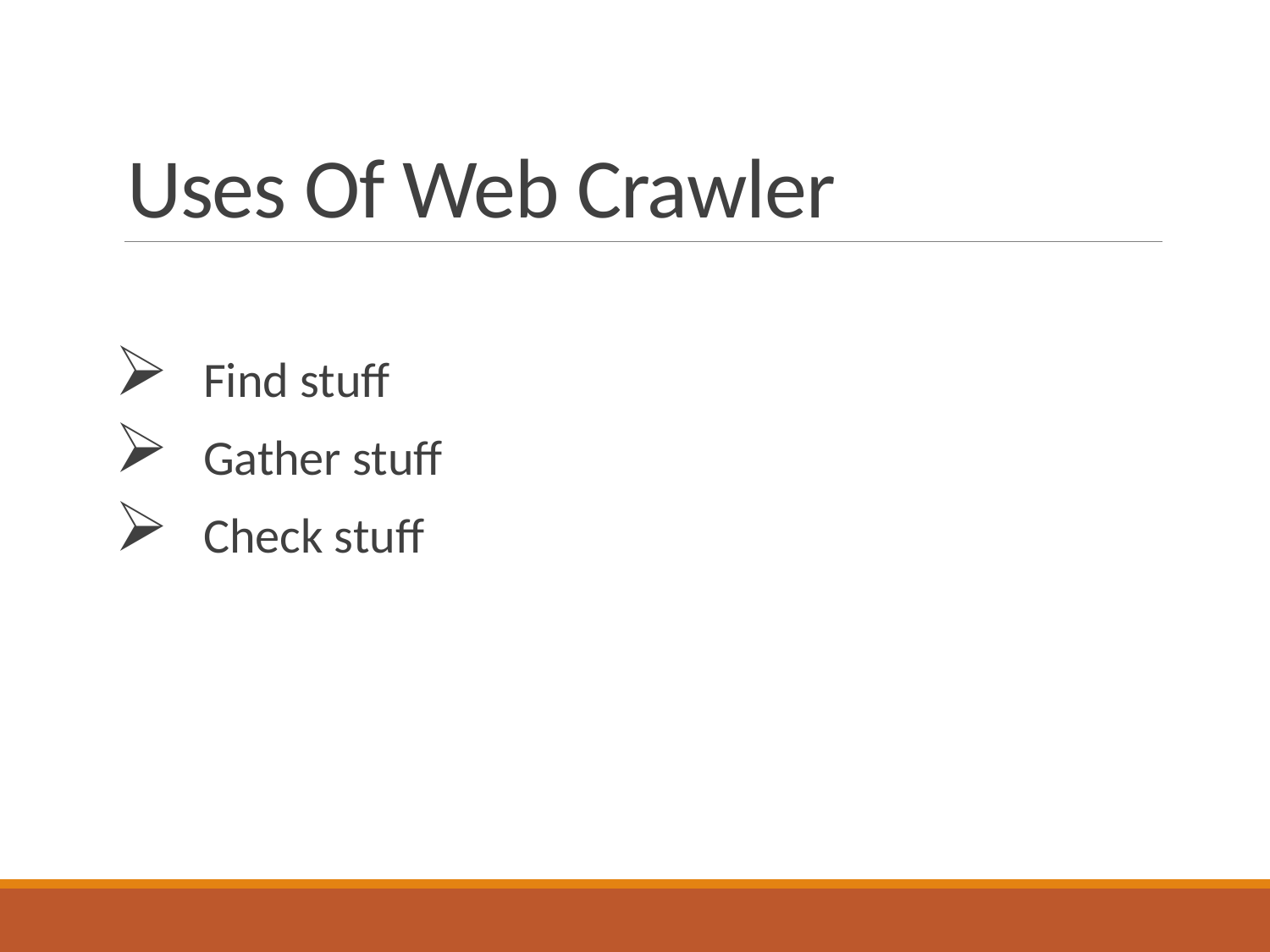

# Uses Of Web Crawler

   Find stuff
   Gather stuff
   Check stuff